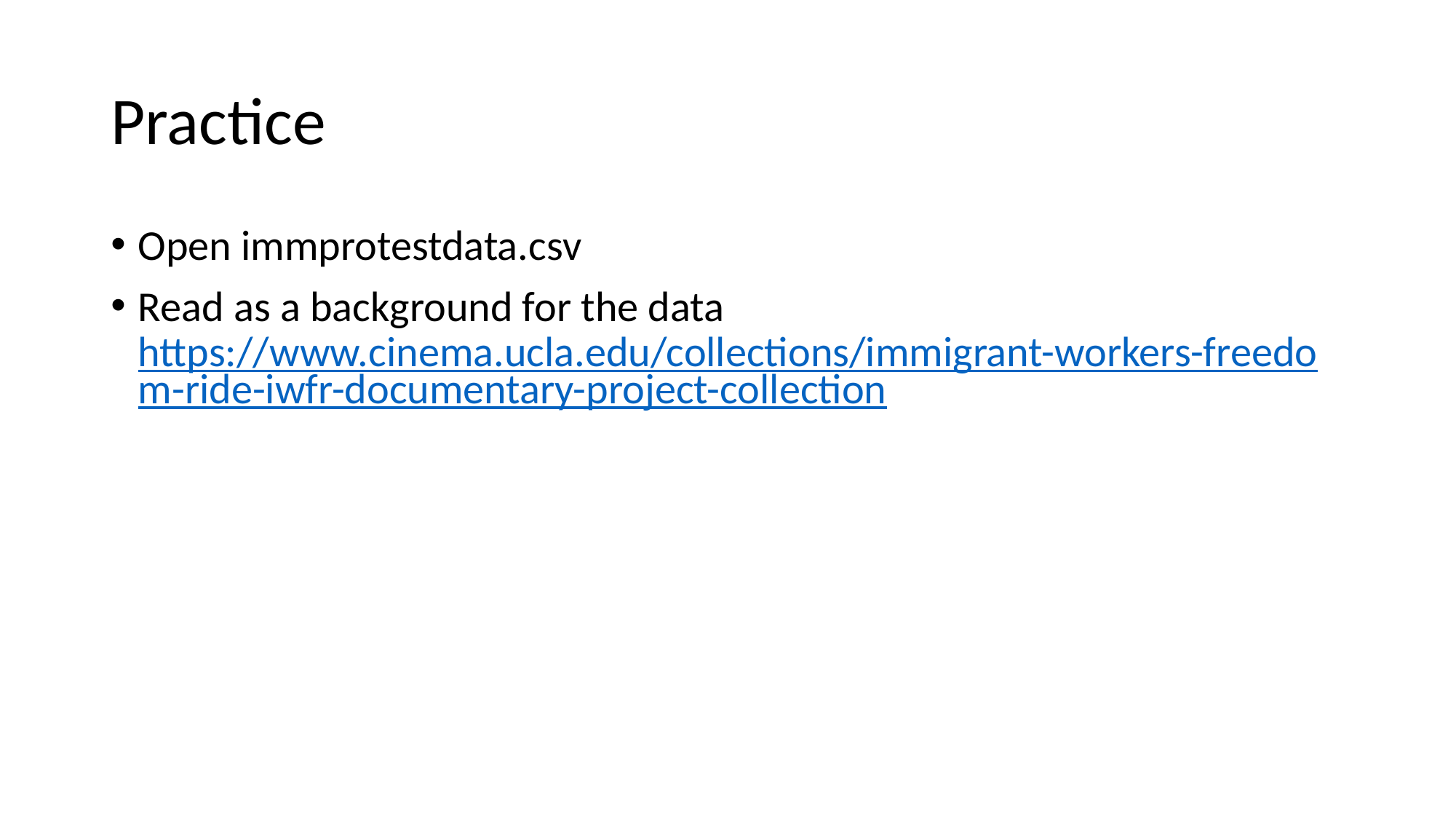

# Practice
Open immprotestdata.csv
Read as a background for the data https://www.cinema.ucla.edu/collections/immigrant-workers-freedom-ride-iwfr-documentary-project-collection